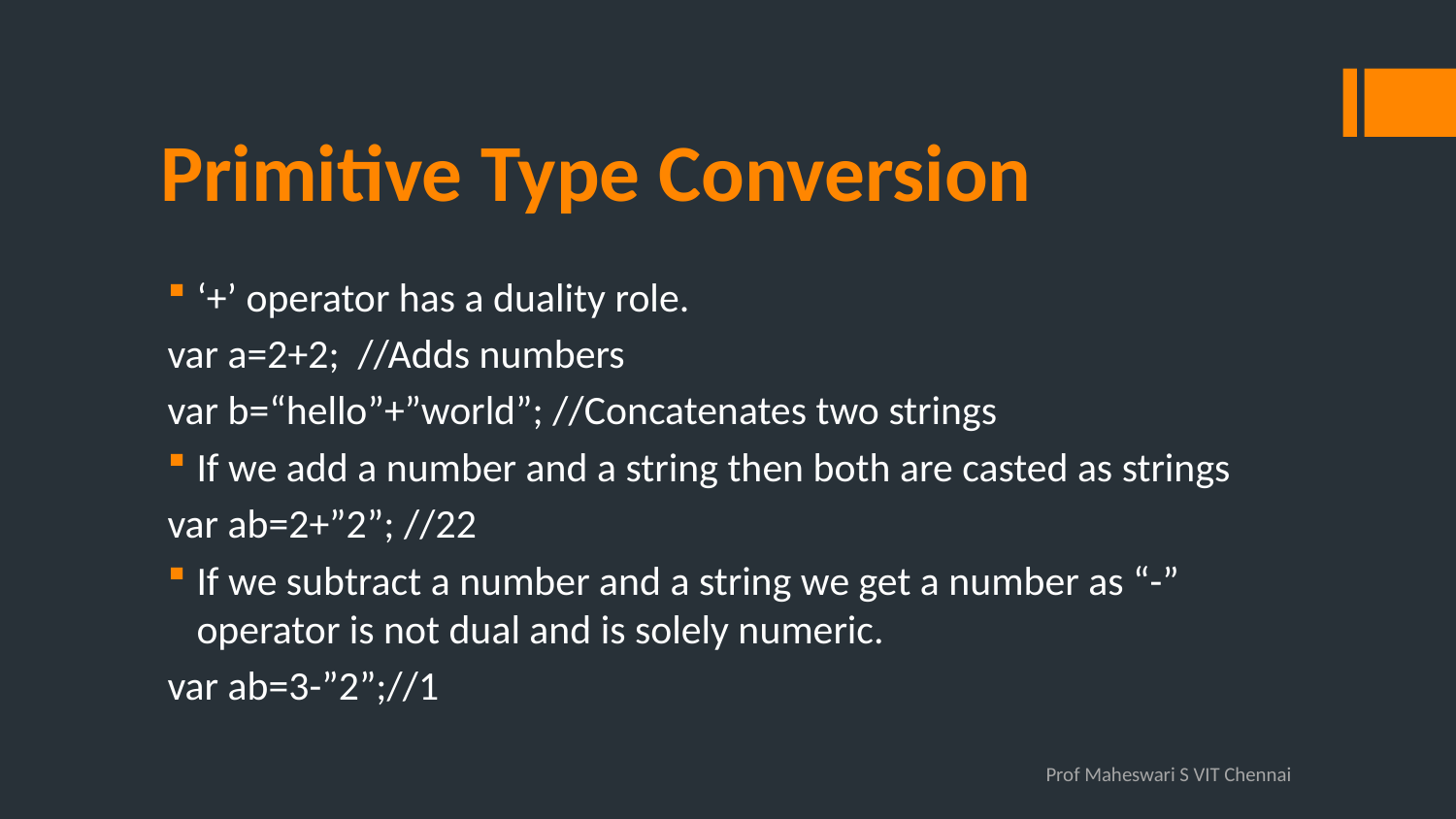

# Primitive Type Conversion
‘+’ operator has a duality role.
var a=2+2;  //Adds numbers
var b=“hello”+”world”; //Concatenates two strings
If we add a number and a string then both are casted as strings
var ab=2+”2”; //22
If we subtract a number and a string we get a number as “-” operator is not dual and is solely numeric.
var ab=3-”2”;//1
Prof Maheswari S VIT Chennai